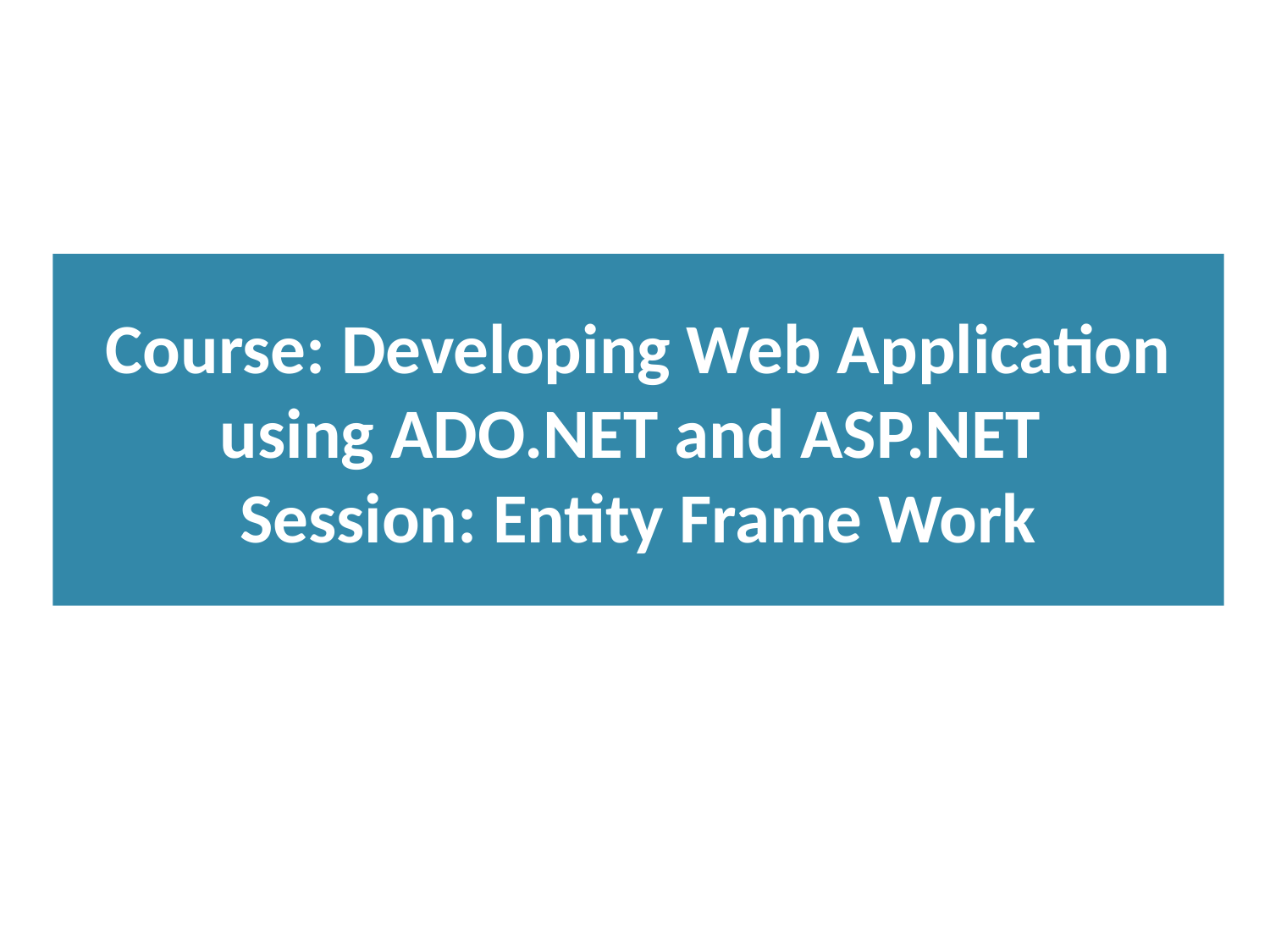

Course: Developing Web Application using ADO.NET and ASP.NET
Session: Entity Frame Work